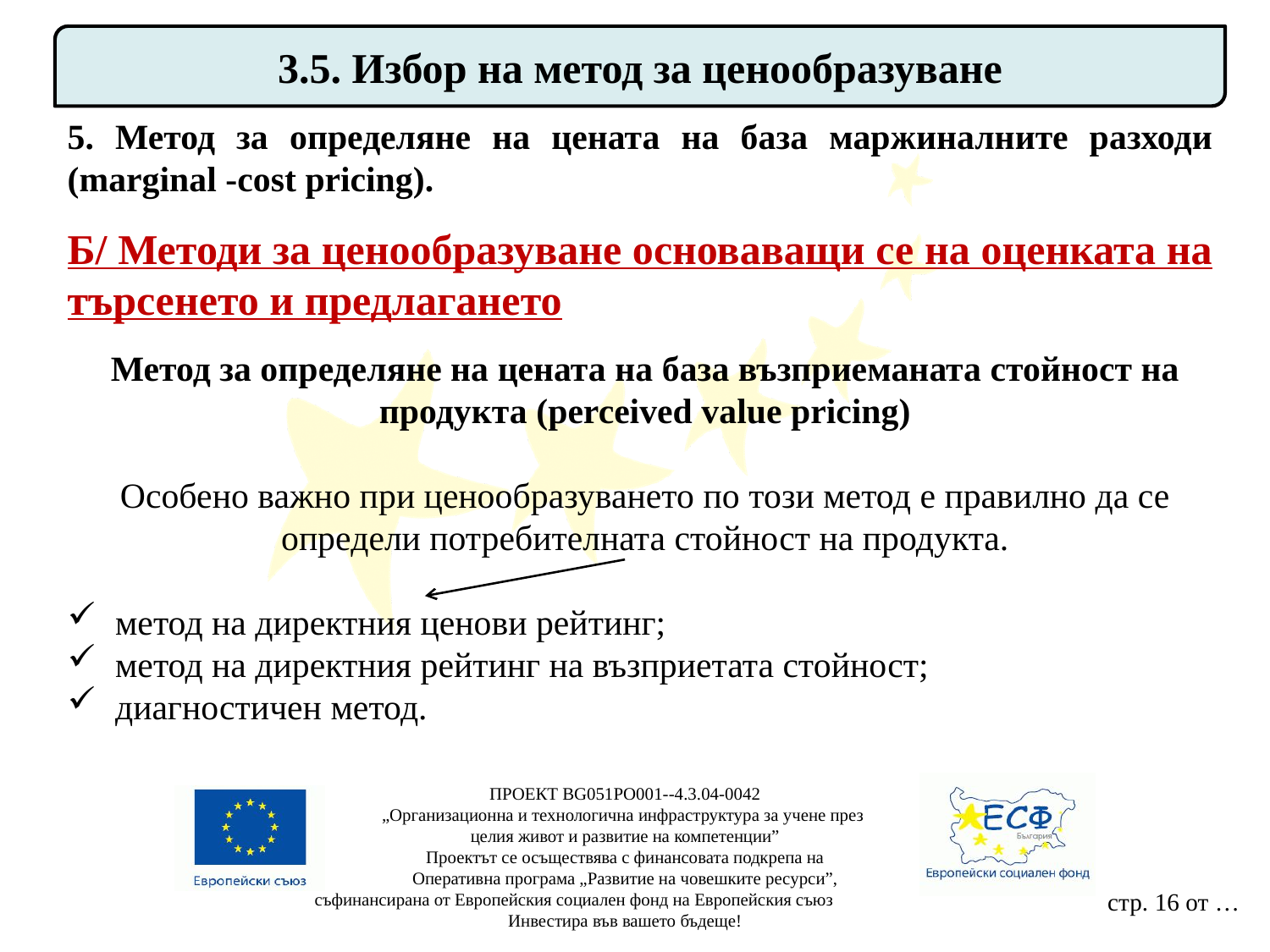

3.5. Избор на метод за ценообразуване
5. Метод за определяне на цената на база маржиналните разходи (marginal -cost pricing).
Б/ Методи за ценообразуване основаващи се на оценката на търсенето и предлагането
Метод за определяне на цената на база възприеманата стойност на продукта (perceived value pricing)

Особено важно при ценообразуването по този метод е правилно да се определи потребителната стойност на продукта.

метод на директния ценови рейтинг;
метод на директния рейтинг на възприетата стойност;
диагностичен метод.

ПРОЕКТ BG051PO001--4.3.04-0042
„Организационна и технологична инфраструктура за учене през
целия живот и развитие на компетенции”
Проектът се осъществява с финансовата подкрепа на
Оперативна програма „Развитие на човешките ресурси”,
съфинансирана от Европейския социален фонд на Европейския съюз
Инвестира във вашето бъдеще!